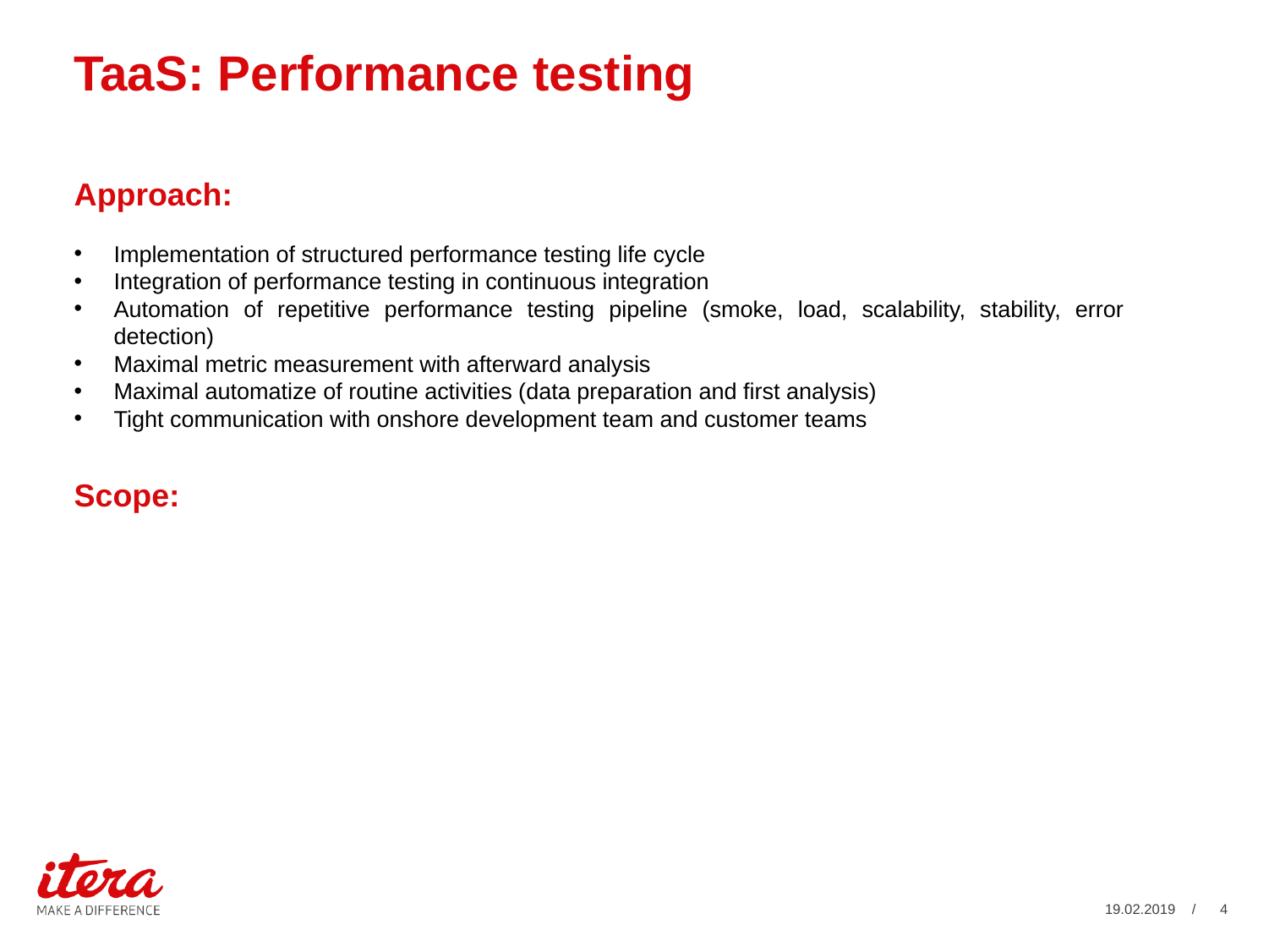

# TaaS: Performance testing
Approach:

Implementation of structured performance testing life cycle
Integration of performance testing in continuous integration
Automation of repetitive performance testing pipeline (smoke, load, scalability, stability, error detection)
Maximal metric measurement with afterward analysis
Maximal automatize of routine activities (data preparation and first analysis)
Tight communication with onshore development team and customer teams

Scope:

19.02.2019
/      4